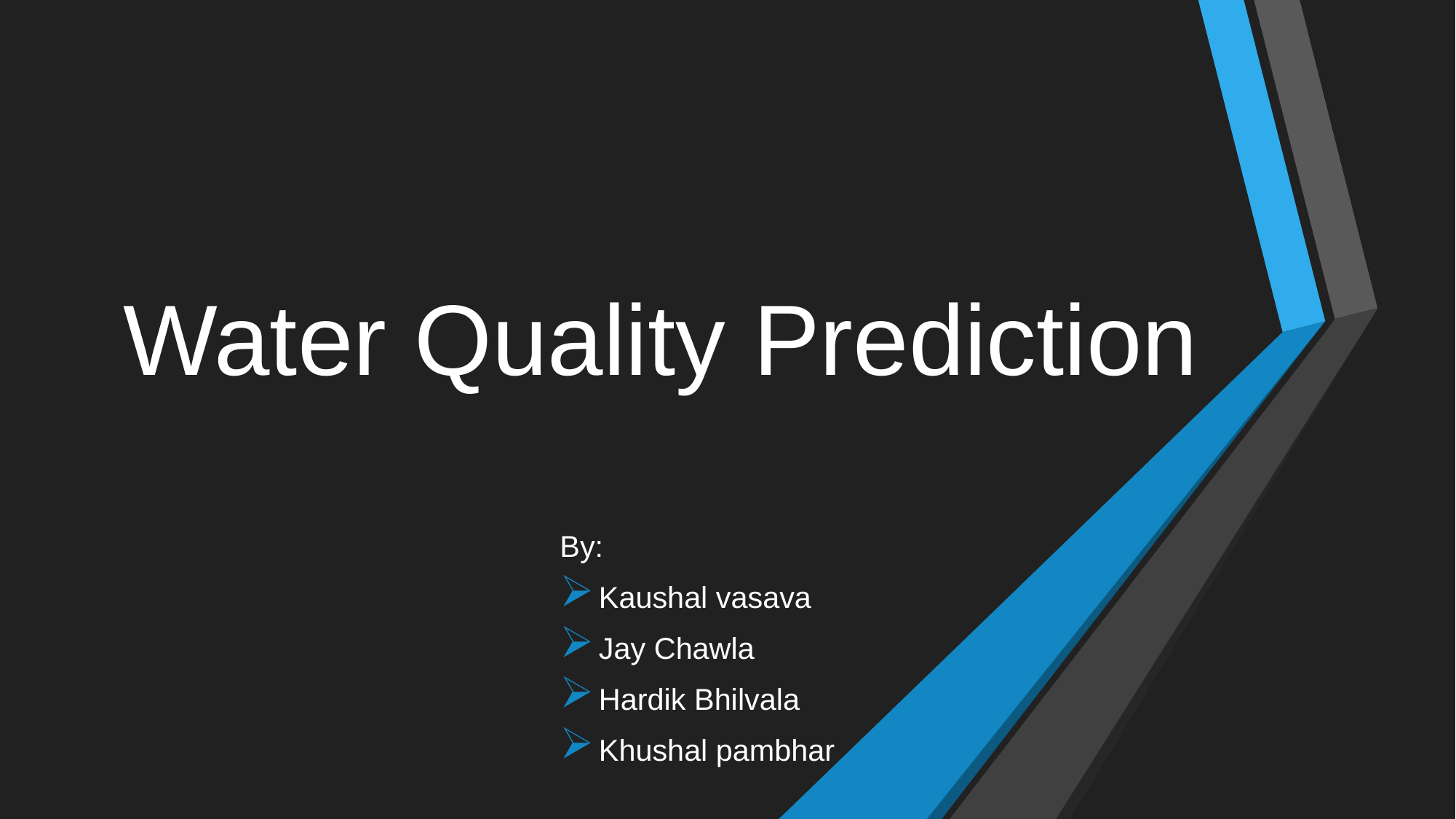

# Water Quality Prediction
By:
Kaushal vasava
Jay Chawla
Hardik Bhilvala
Khushal pambhar